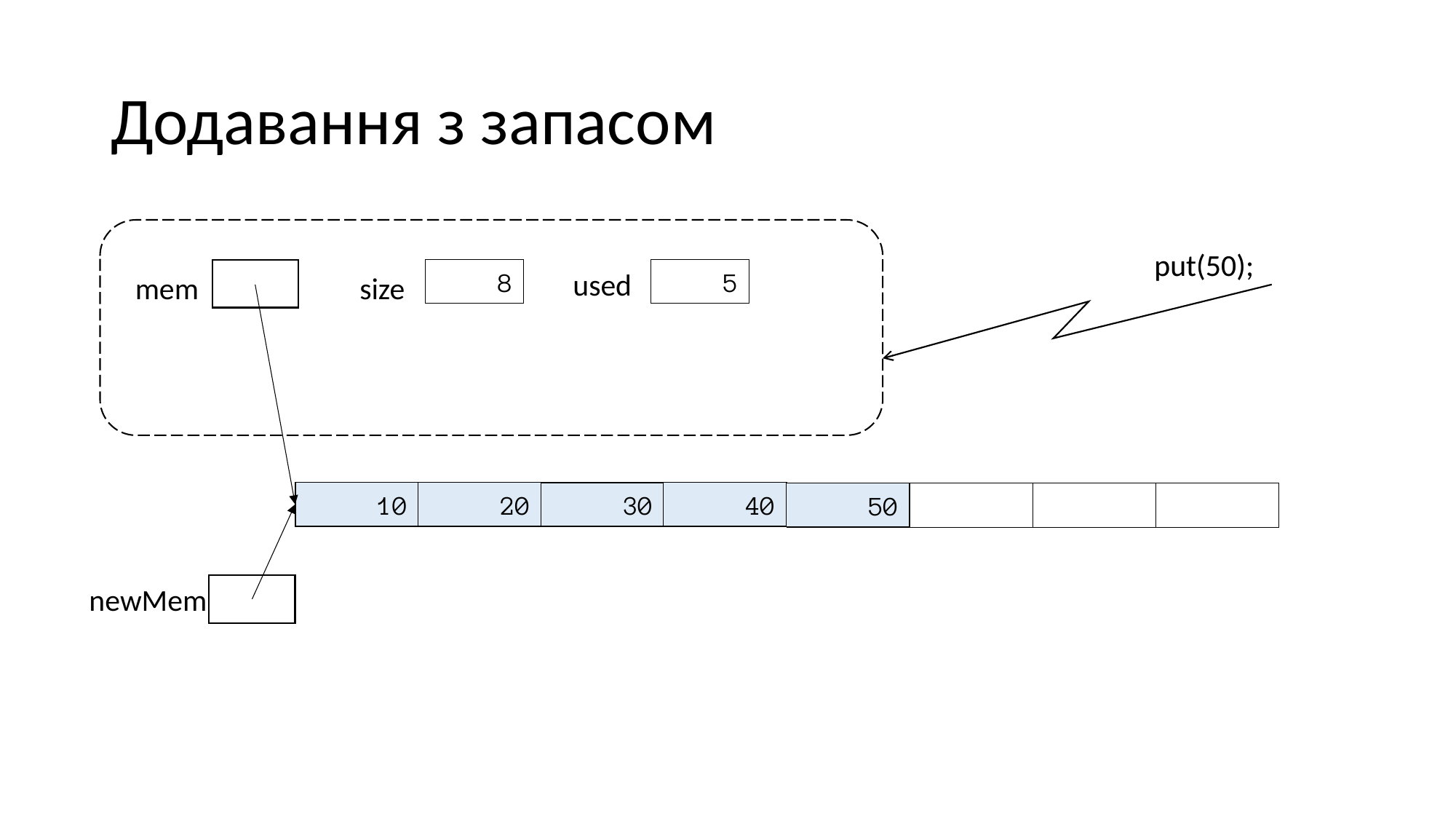

# Додавання з запасом

put(50);

put(50);

used
4
5
8

mem
size
40

20
10
30
50

newMem